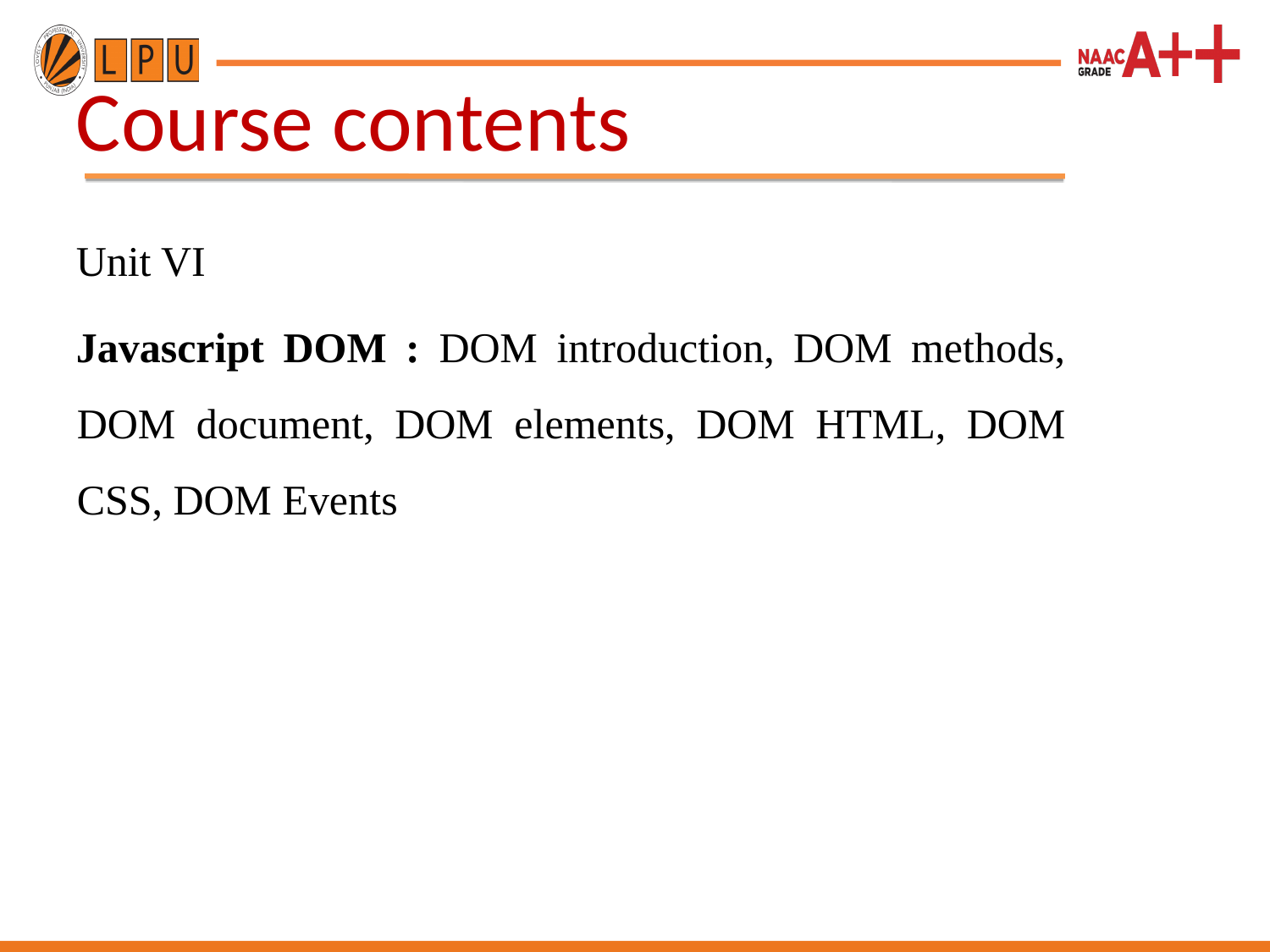

Course contents

Unit VI
Javascript DOM : DOM introduction, DOM methods, DOM document, DOM elements, DOM HTML, DOM CSS, DOM Events